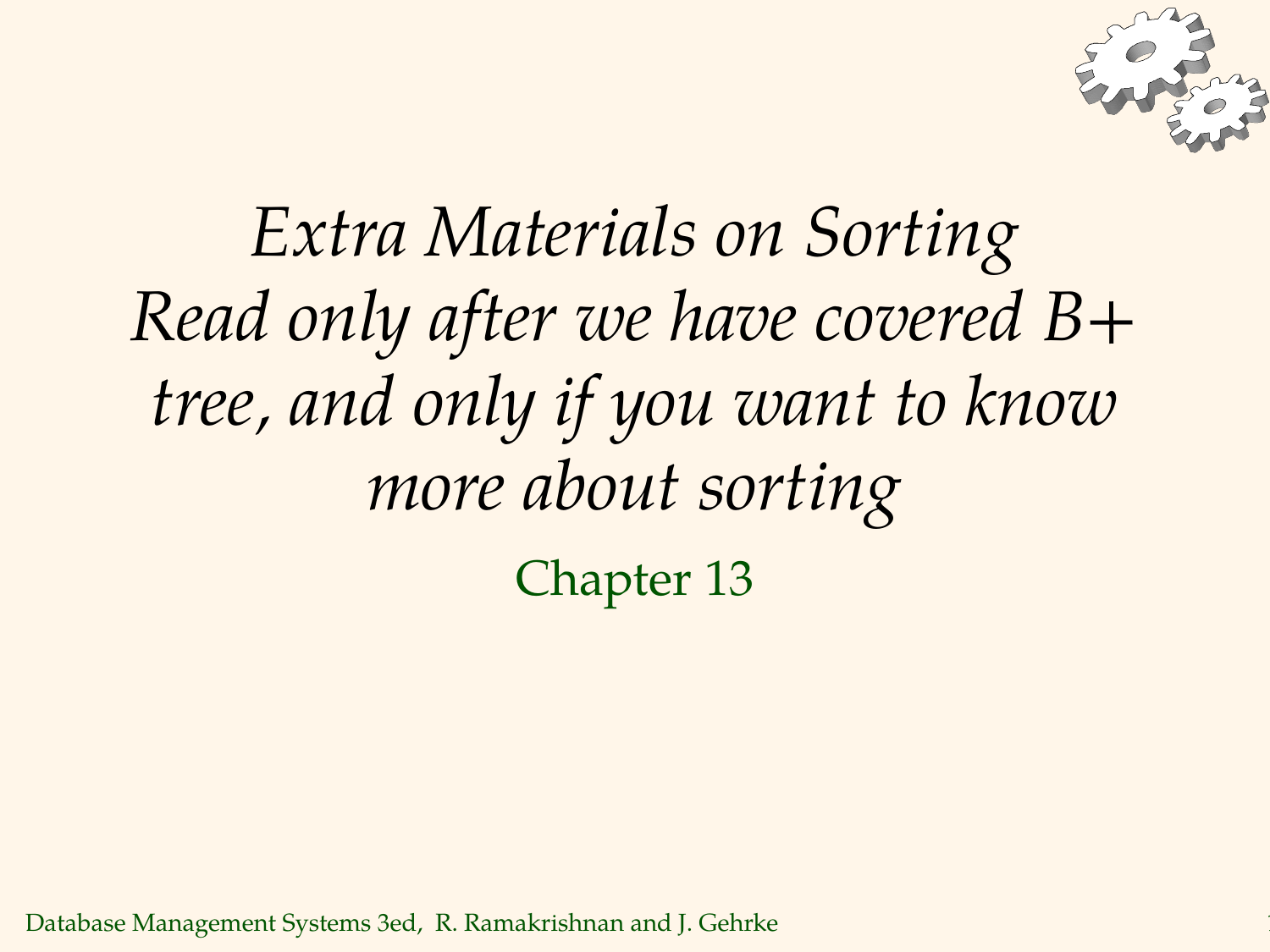

# Extra Materials on Sorting Read only after we have covered B+ tree, and only if you want to know more about sorting
Chapter 13